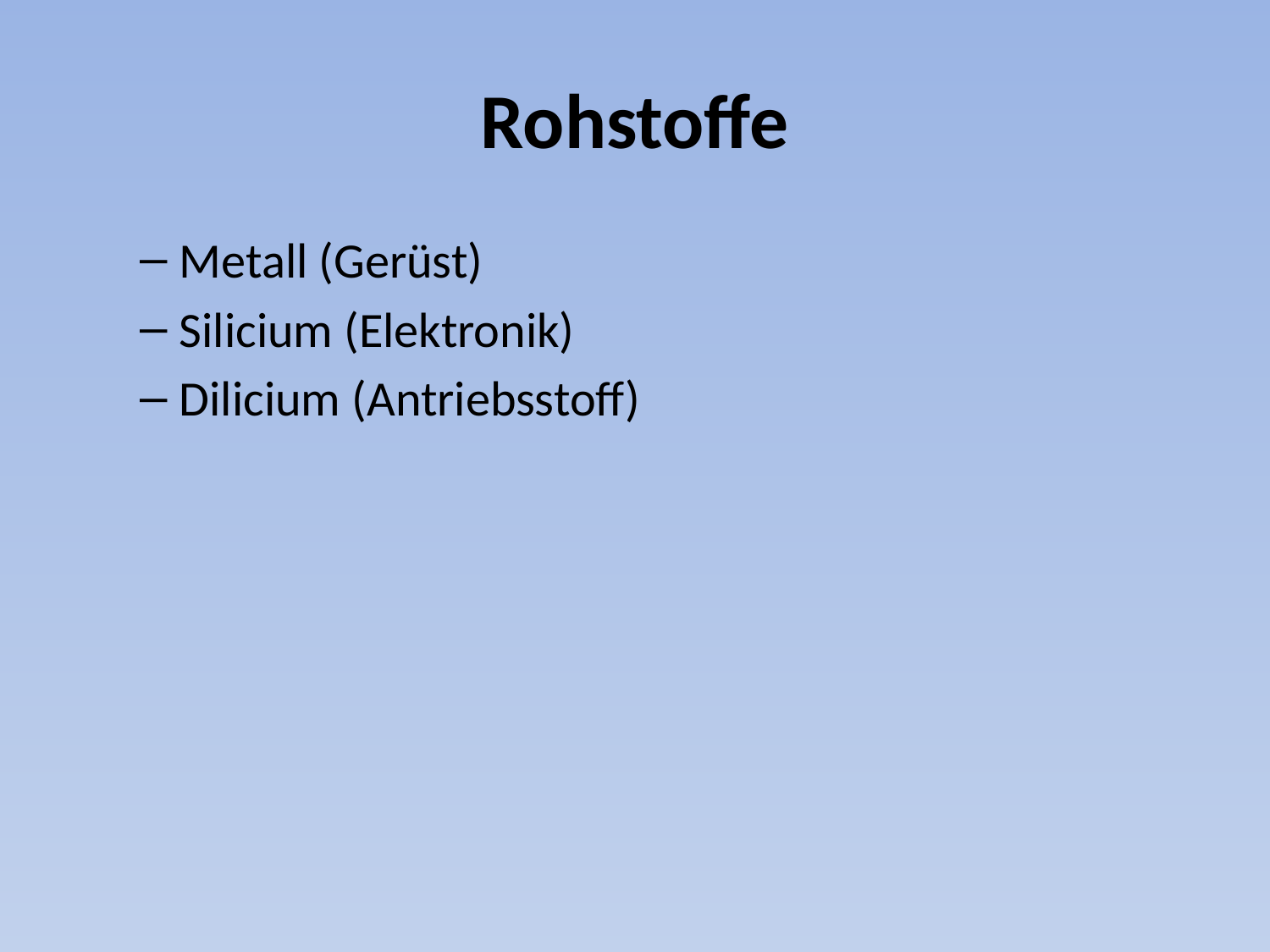

# Rohstoffe
Metall (Gerüst)
Silicium (Elektronik)
Dilicium (Antriebsstoff)